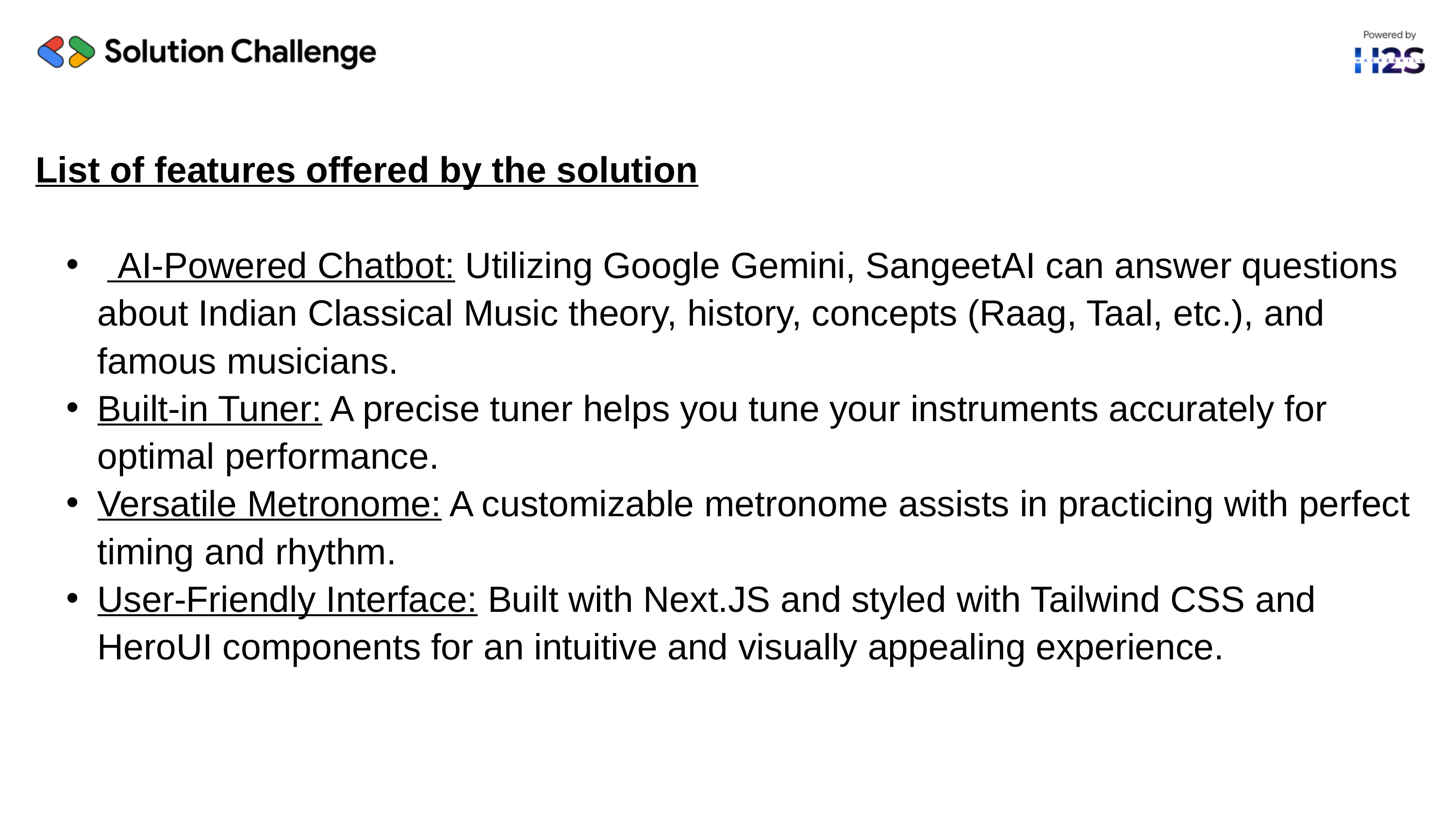

List of features offered by the solution

  AI-Powered Chatbot: Utilizing Google Gemini, SangeetAI can answer questions about Indian Classical Music theory, history, concepts (Raag, Taal, etc.), and famous musicians.
Built-in Tuner: A precise tuner helps you tune your instruments accurately for optimal performance.
Versatile Metronome: A customizable metronome assists in practicing with perfect timing and rhythm.
User-Friendly Interface: Built with Next.JS and styled with Tailwind CSS and HeroUI components for an intuitive and visually appealing experience.